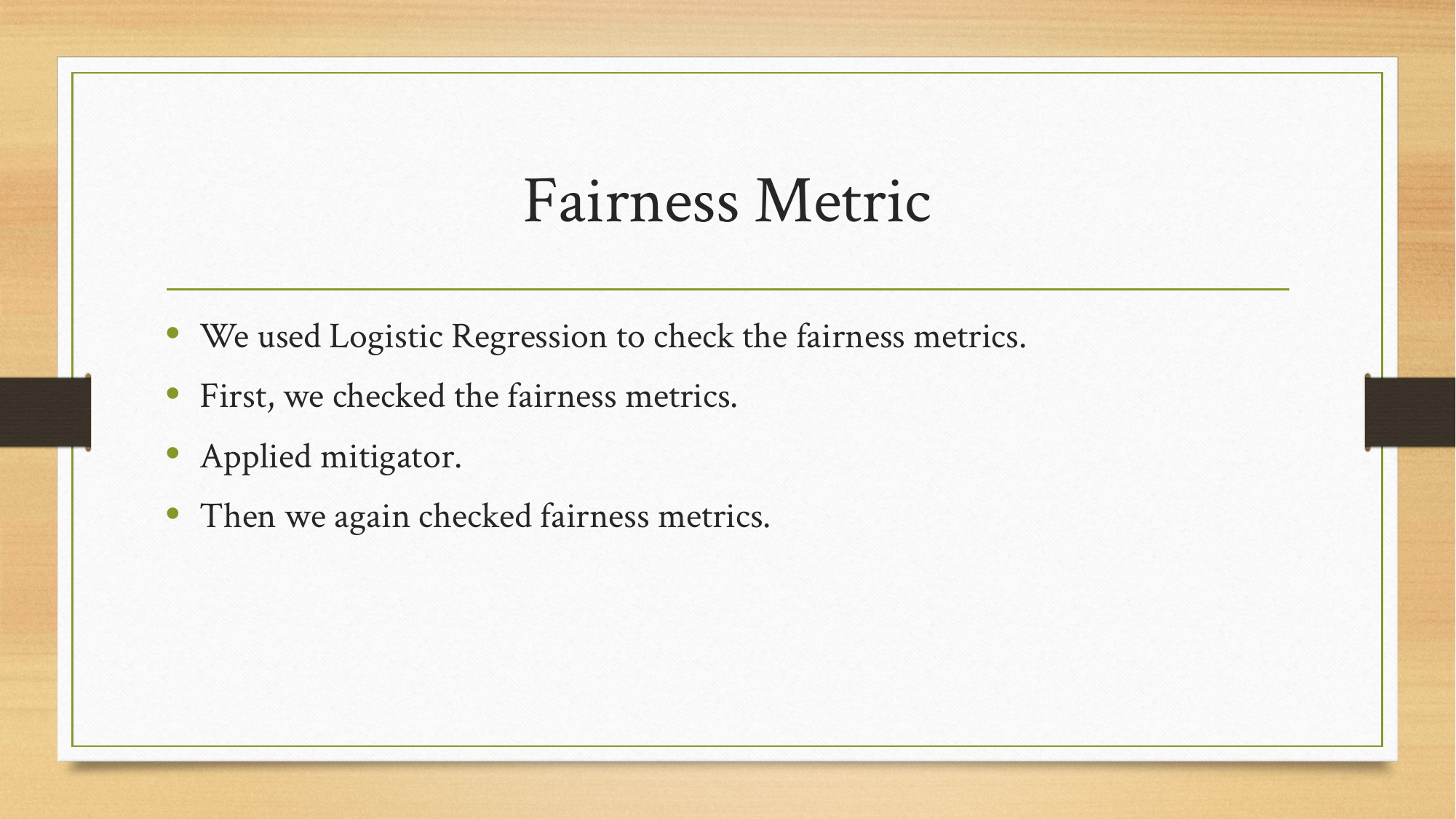

# Fairness Metric
We used Logistic Regression to check the fairness metrics.
First, we checked the fairness metrics.
Applied mitigator.
Then we again checked fairness metrics.